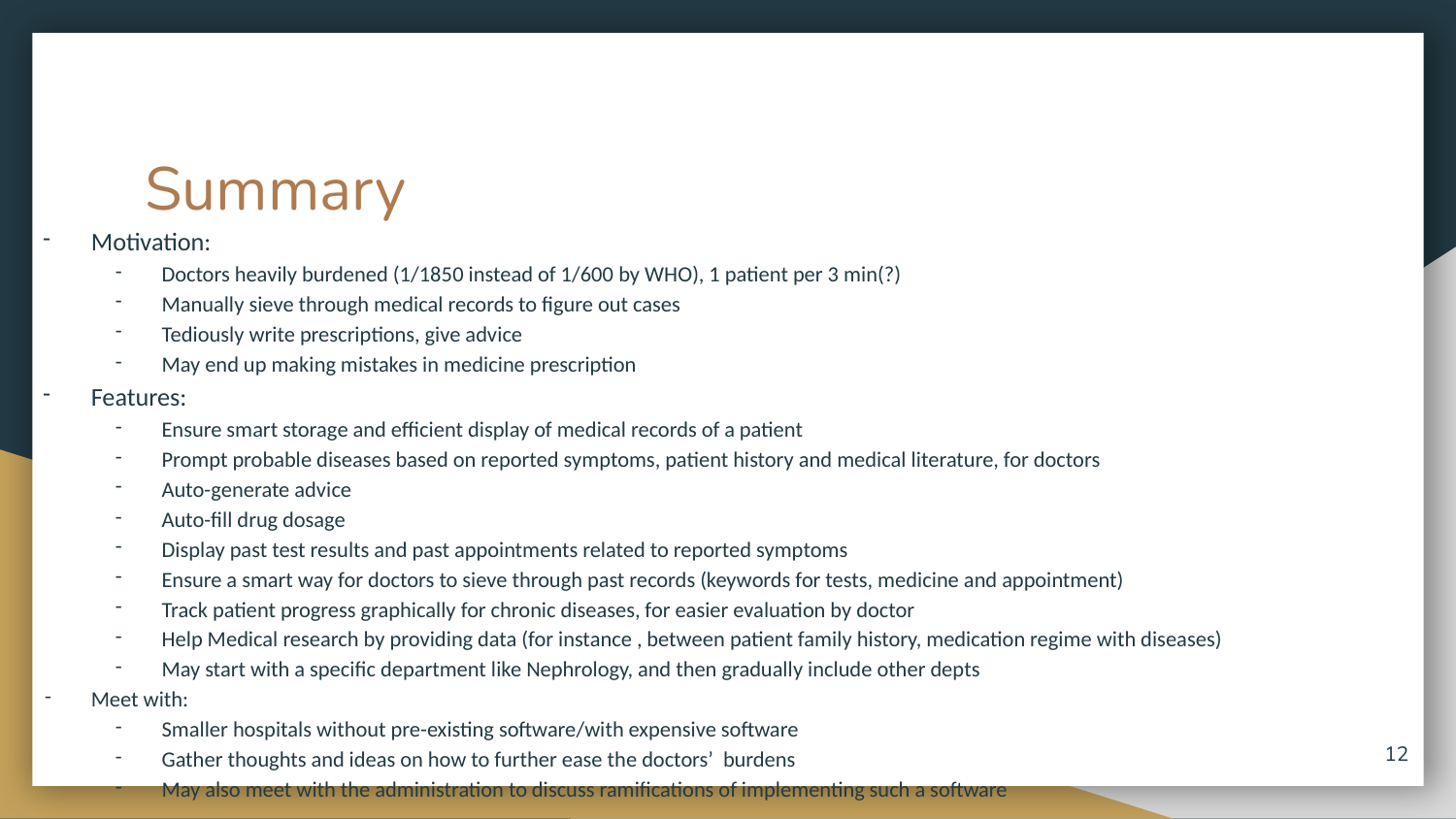

# Summary
Motivation:
Doctors heavily burdened (1/1850 instead of 1/600 by WHO), 1 patient per 3 min(?)
Manually sieve through medical records to figure out cases
Tediously write prescriptions, give advice
May end up making mistakes in medicine prescription
Features:
Ensure smart storage and efficient display of medical records of a patient
Prompt probable diseases based on reported symptoms, patient history and medical literature, for doctors
Auto-generate advice
Auto-fill drug dosage
Display past test results and past appointments related to reported symptoms
Ensure a smart way for doctors to sieve through past records (keywords for tests, medicine and appointment)
Track patient progress graphically for chronic diseases, for easier evaluation by doctor
Help Medical research by providing data (for instance , between patient family history, medication regime with diseases)
May start with a specific department like Nephrology, and then gradually include other depts
Meet with:
Smaller hospitals without pre-existing software/with expensive software
Gather thoughts and ideas on how to further ease the doctors’  burdens
May also meet with the administration to discuss ramifications of implementing such a software

12